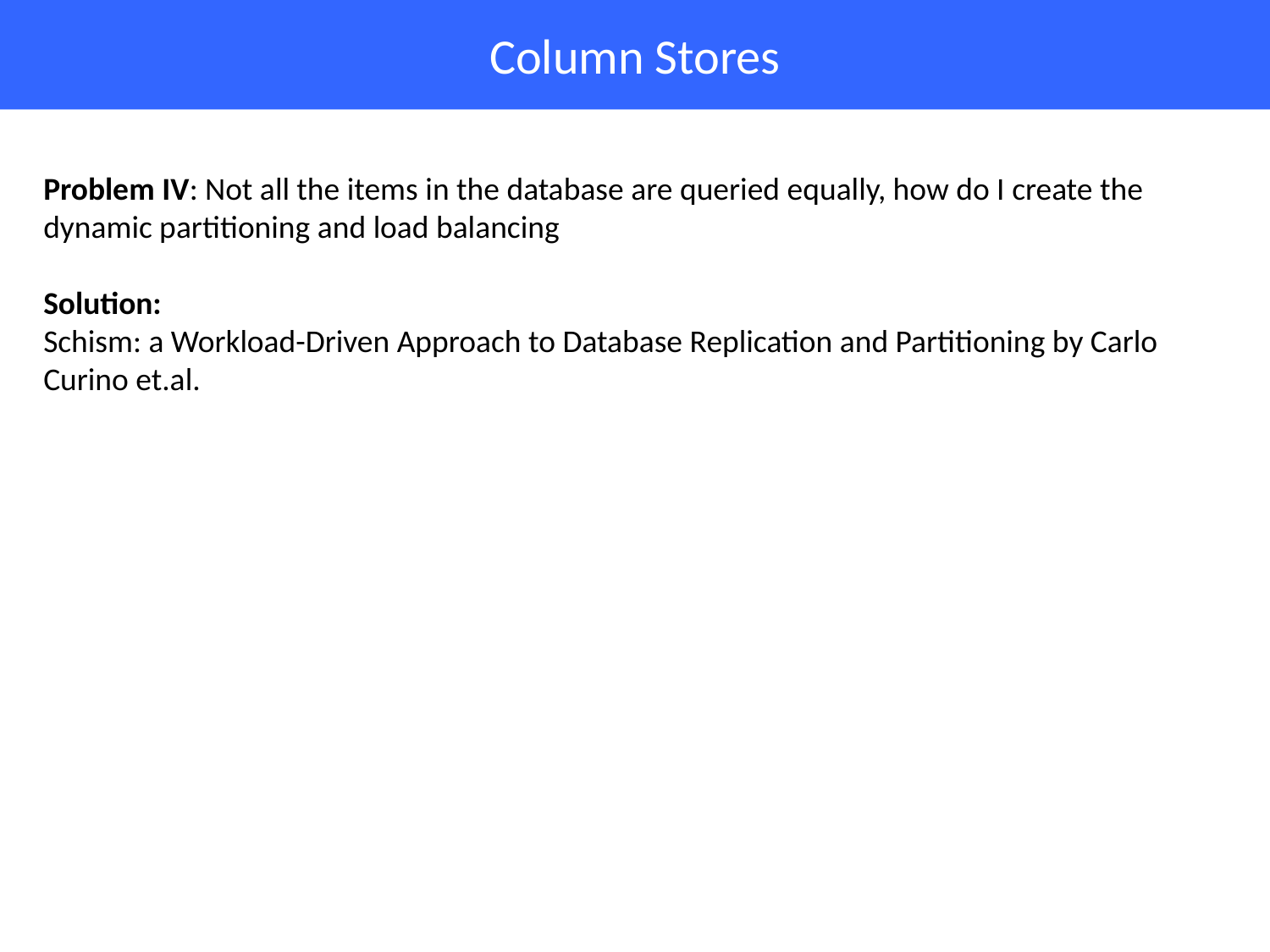

# Column Stores
Problem IV: Not all the items in the database are queried equally, how do I create the dynamic partitioning and load balancing

Solution:
Schism: a Workload-Driven Approach to Database Replication and Partitioning by Carlo Curino et.al.